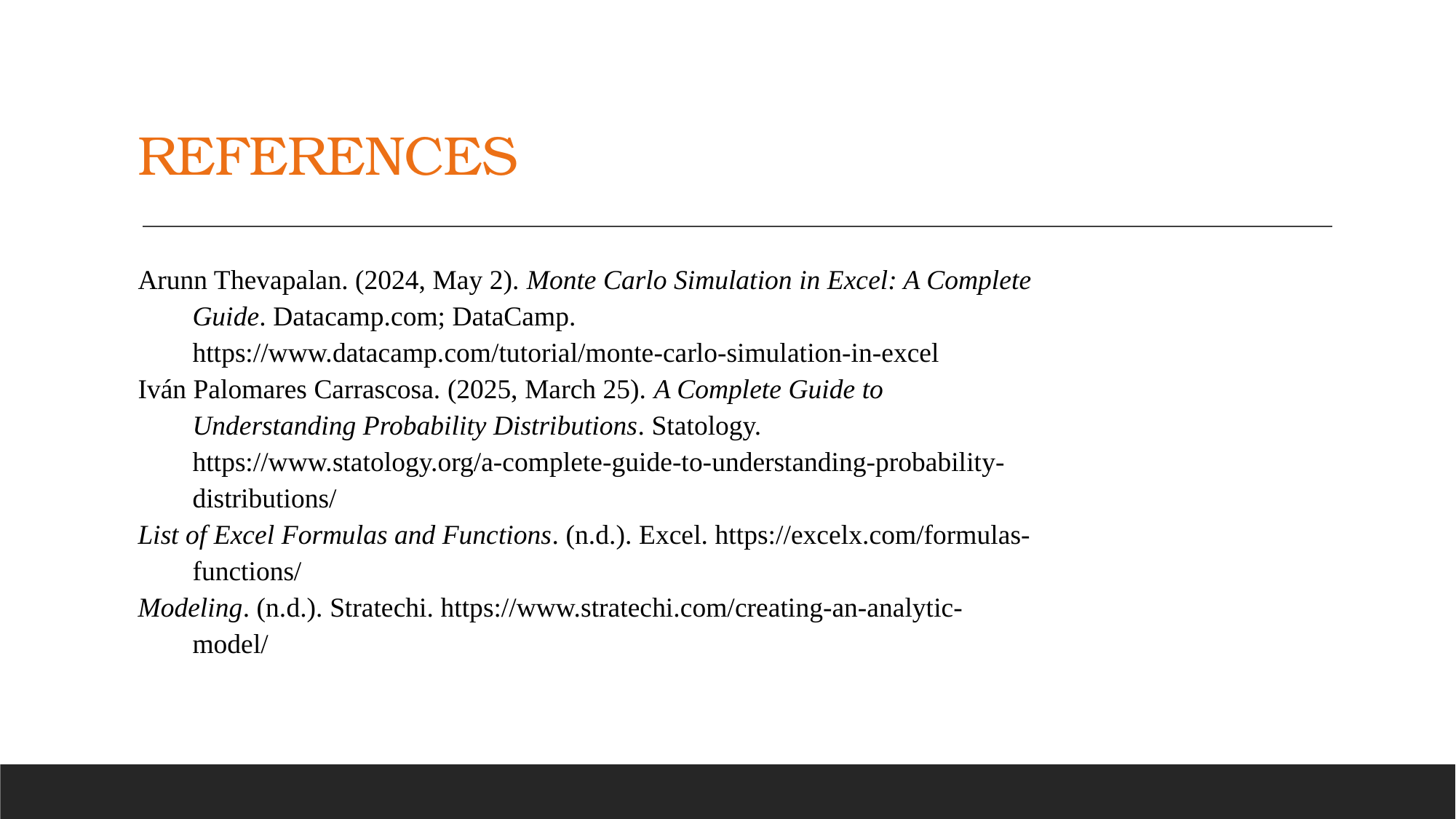

# REFERENCES

Arunn Thevapalan. (2024, May 2). Monte Carlo Simulation in Excel: A Complete Guide. Datacamp.com; DataCamp. https://www.datacamp.com/tutorial/monte-carlo-simulation-in-excel
Iván Palomares Carrascosa. (2025, March 25). A Complete Guide to Understanding Probability Distributions. Statology. https://www.statology.org/a-complete-guide-to-understanding-probability-distributions/
List of Excel Formulas and Functions. (n.d.). Excel. https://excelx.com/formulas-functions/
Modeling. (n.d.). Stratechi. https://www.stratechi.com/creating-an-analytic-model/